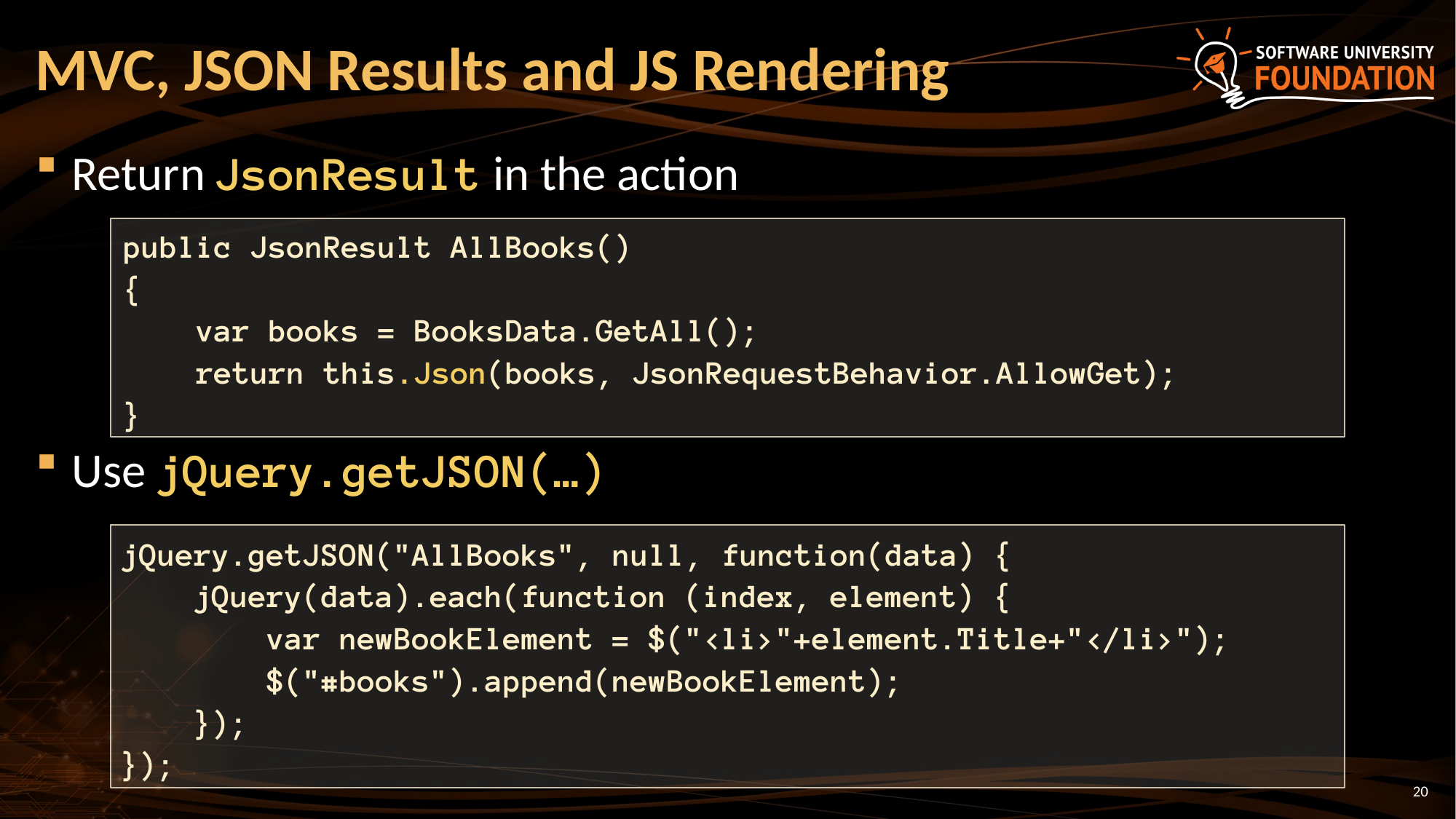

# MVC, JSON Results and JS Rendering
Return JsonResult in the action

Use jQuery.getJSON(…)
public JsonResult AllBooks()
{
    var books = BooksData.GetAll();
    return this.Json(books, JsonRequestBehavior.AllowGet);
}
jQuery.getJSON("AllBooks", null, function(data) {
    jQuery(data).each(function (index, element) {
        var newBookElement = $("<li>"+element.Title+"</li>");
        $("#books").append(newBookElement);
    });
});
20